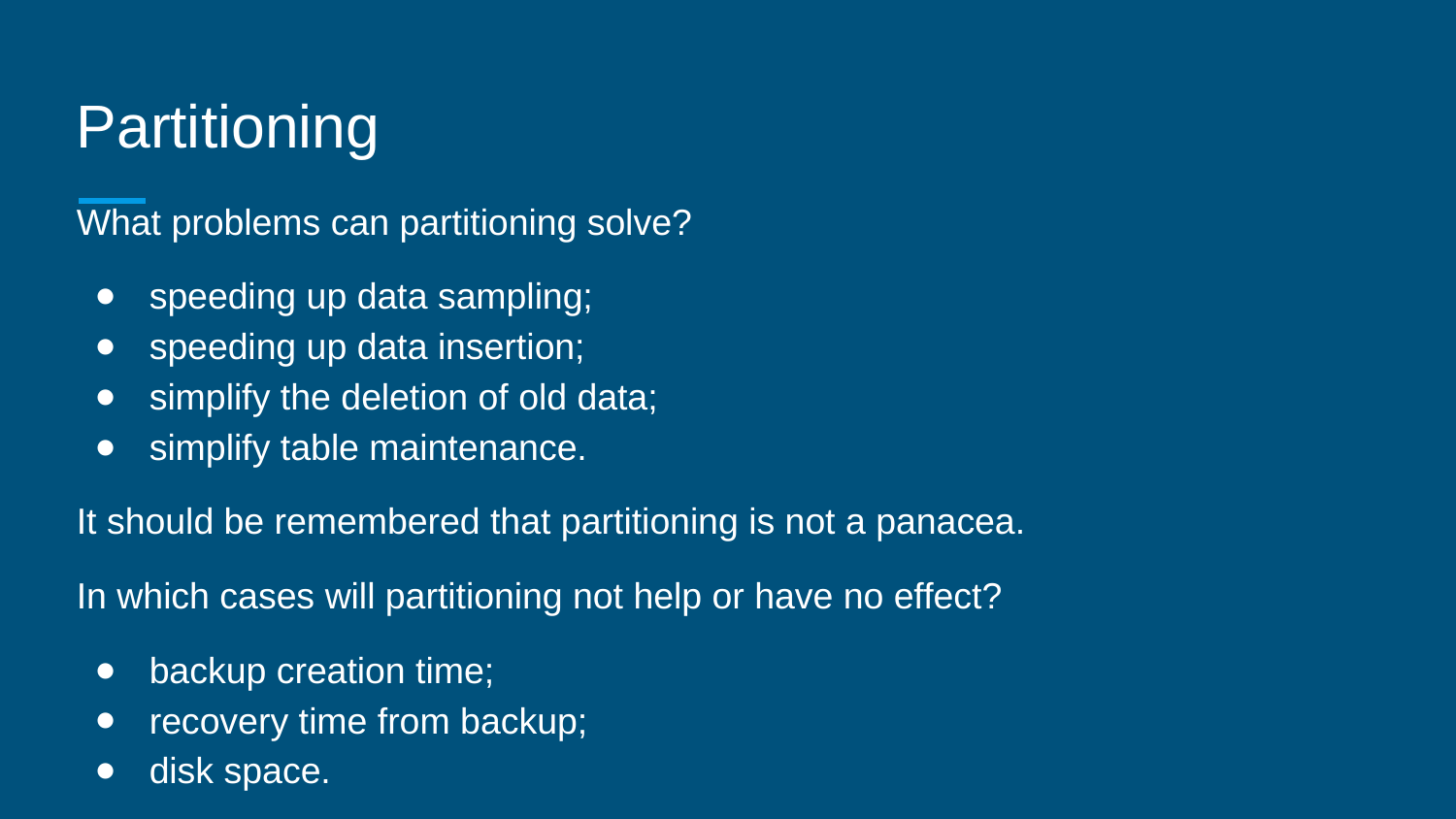

# Partitioning
What problems can partitioning solve?
speeding up data sampling;
speeding up data insertion;
simplify the deletion of old data;
simplify table maintenance.
It should be remembered that partitioning is not a panacea.
In which cases will partitioning not help or have no effect?
backup creation time;
recovery time from backup;
disk space.